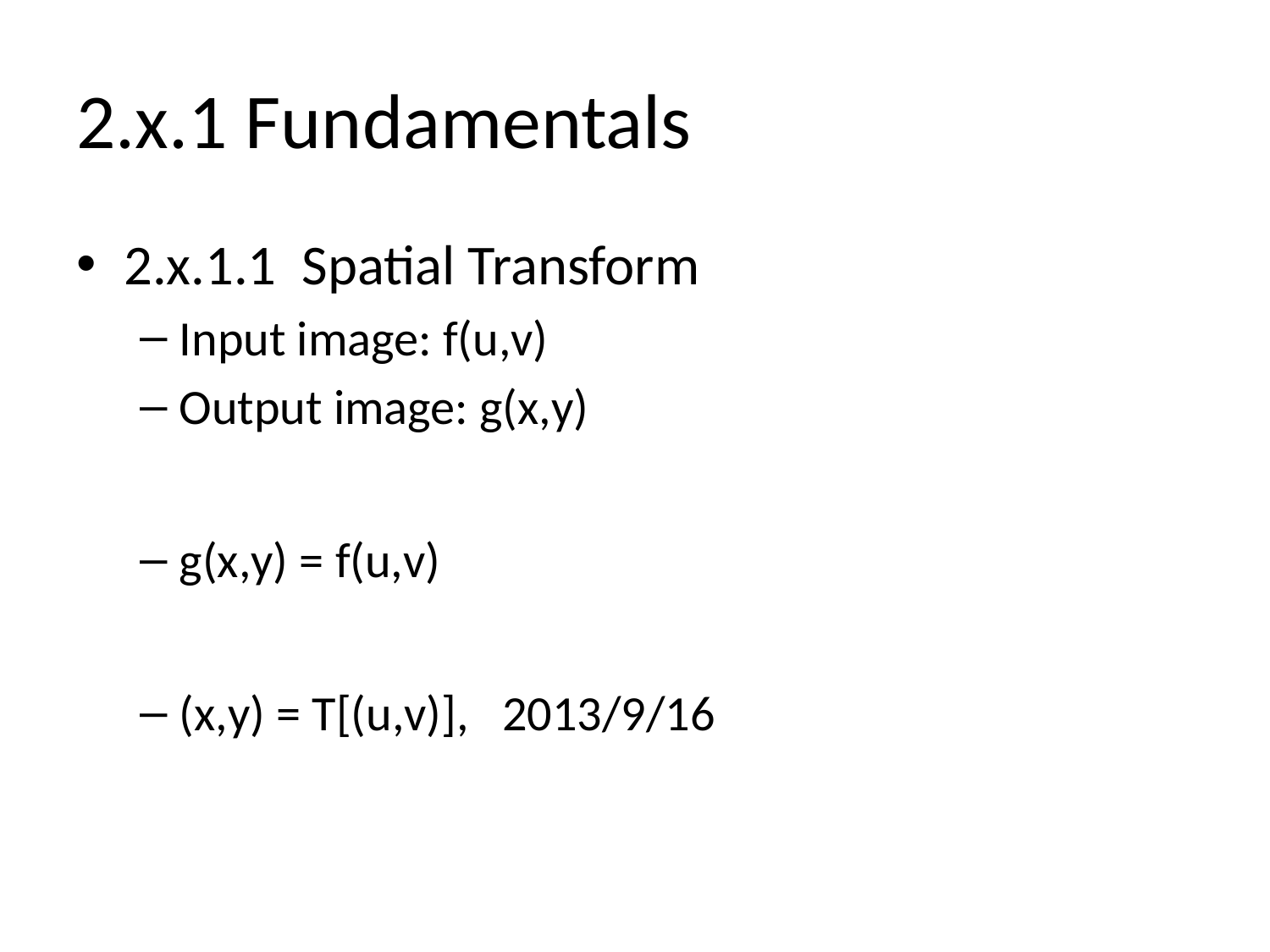

# 2.x.1 Fundamentals
2.x.1.1  Spatial Transform
Input image: f(u,v)
Output image: g(x,y)

g(x,y) = f(u,v)

(x,y) = T[(u,v)],   2013/9/16